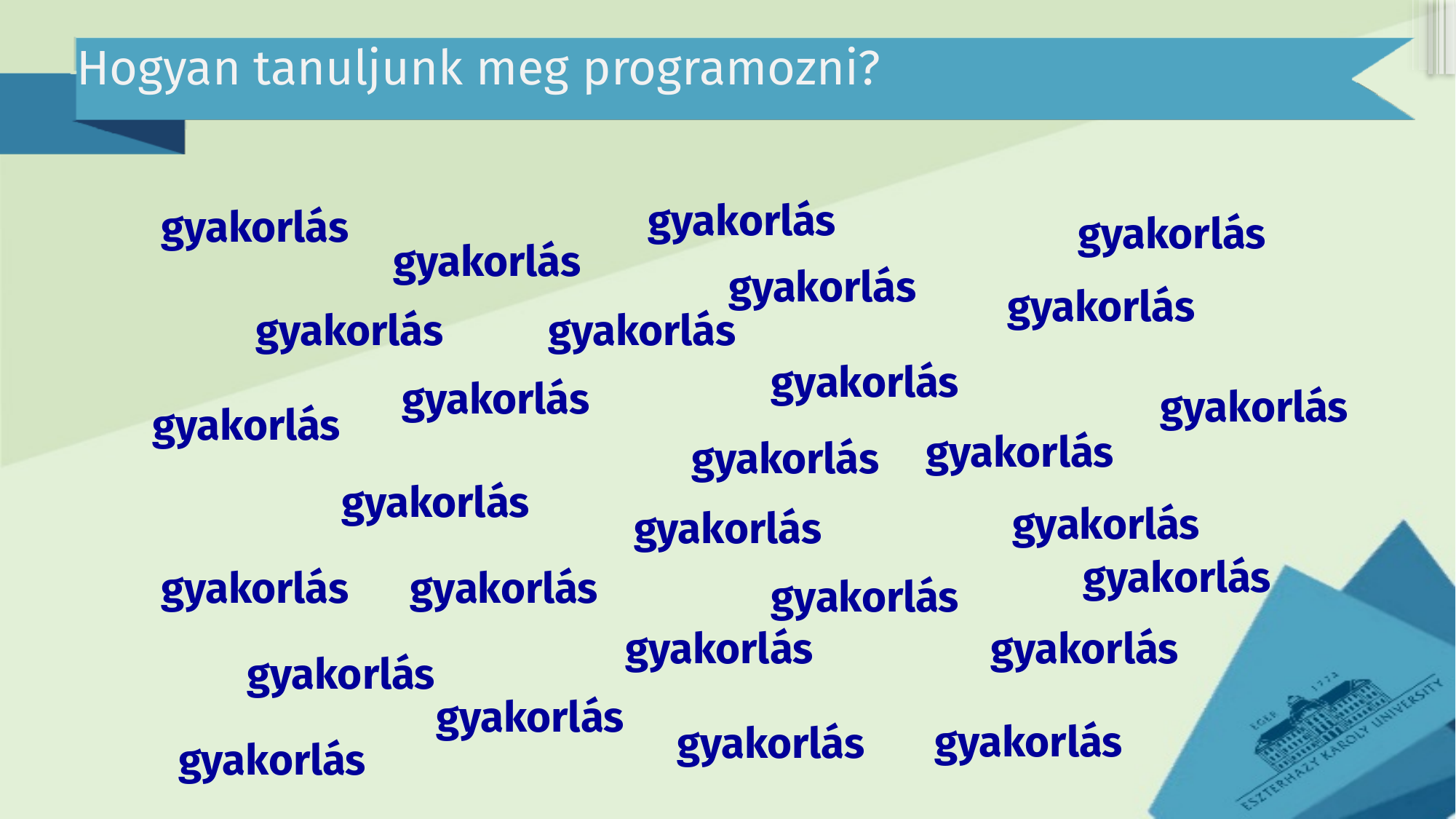

# Hogyan tanuljunk meg programozni?
gyakorlás
gyakorlás
gyakorlás
gyakorlás
gyakorlás
gyakorlás
gyakorlás
gyakorlás
gyakorlás
gyakorlás
gyakorlás
gyakorlás
gyakorlás
gyakorlás
gyakorlás
gyakorlás
gyakorlás
gyakorlás
gyakorlás
gyakorlás
gyakorlás
gyakorlás
gyakorlás
gyakorlás
gyakorlás
gyakorlás
gyakorlás
gyakorlás